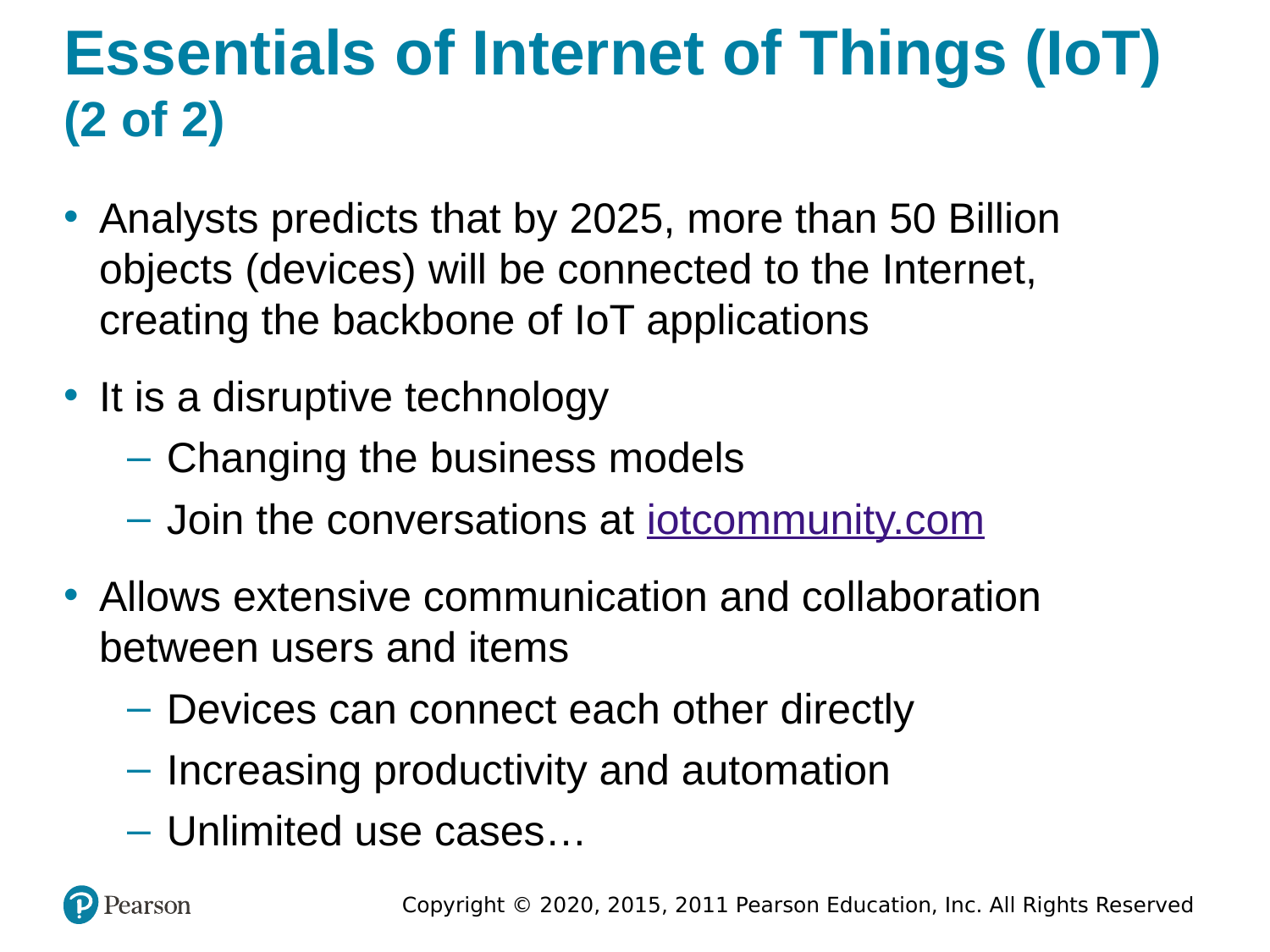

# Essentials of Internet of Things (IoT) (2 of 2)
Analysts predicts that by 2025, more than 50 Billion objects (devices) will be connected to the Internet, creating the backbone of IoT applications
It is a disruptive technology
Changing the business models
Join the conversations at iotcommunity.com
Allows extensive communication and collaboration between users and items
Devices can connect each other directly
Increasing productivity and automation
Unlimited use cases…